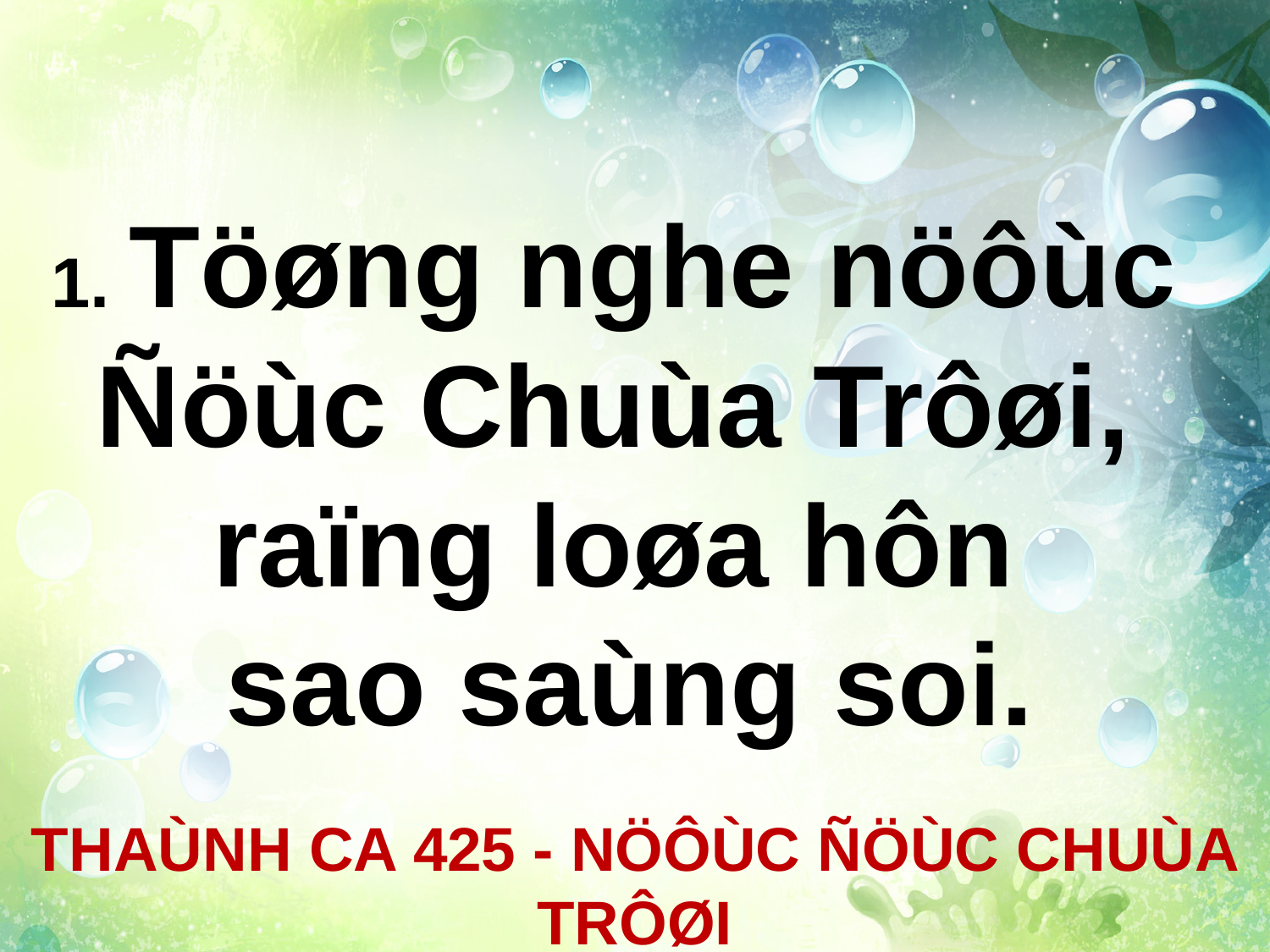

1. Töøng nghe nöôùc
Ñöùc Chuùa Trôøi,
raïng loøa hôn
sao saùng soi.
THAÙNH CA 425 - NÖÔÙC ÑÖÙC CHUÙA TRÔØI